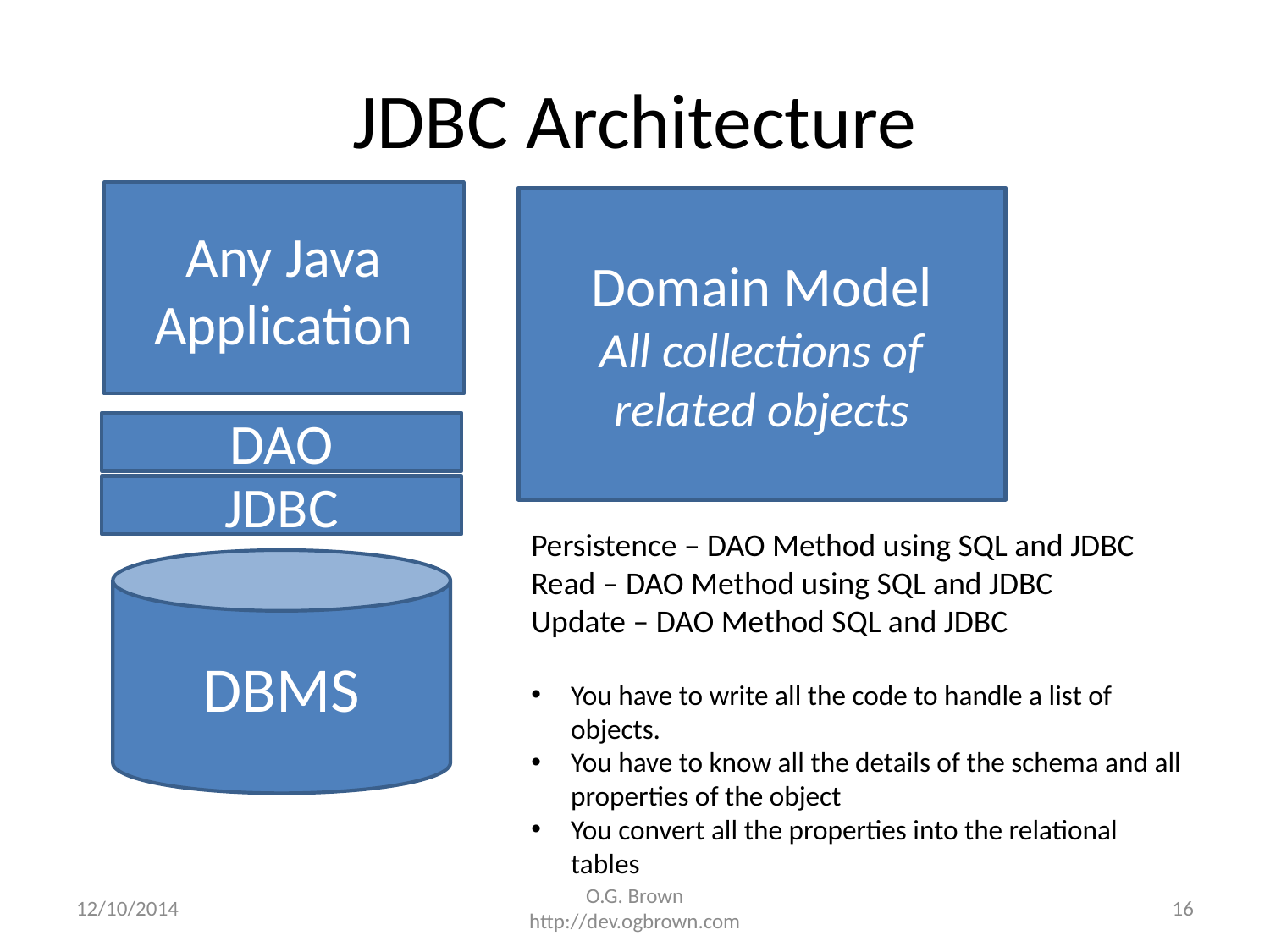

# JDBC Architecture
Any Java Application
Domain Model
All collections of related objects
DAO
JDBC
Persistence – DAO Method using SQL and JDBC
Read – DAO Method using SQL and JDBC
Update – DAO Method SQL and JDBC

You have to write all the code to handle a list of objects.
You have to know all the details of the schema and all properties of the object
You convert all the properties into the relational tables
DBMS
12/10/2014
O.G. Brown
http://dev.ogbrown.com
16